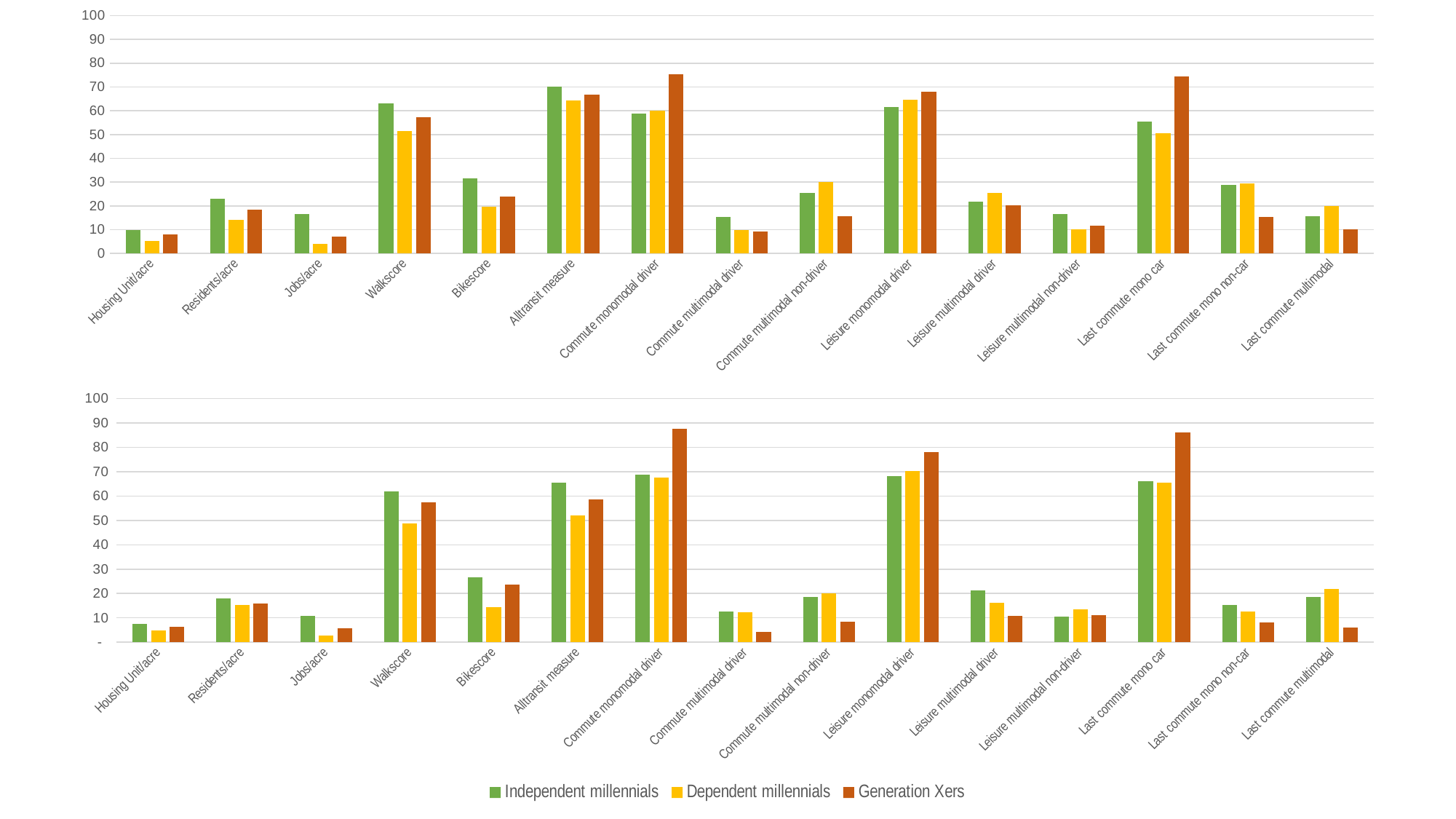

### Chart

| Category | IndMill | DepMill | GenXer |
|---|---|---|---|
| Housing Unit/acre | 9.999 | 5.252 | 7.898 |
| Residents/acre | 22.938 | 14.16 | 18.506 |
| Jobs/acre | 16.569 | 3.993 | 7.152 |
| Walkscore | 62.955 | 51.49 | 57.395 |
| Bikescore | 31.596 | 19.507 | 23.906 |
| Alltransit measure | 70.28 | 64.36 | 66.76 |
| Commute monomodal driver | 58.9 | 59.9 | 75.2 |
| Commute multimodal driver | 15.5 | 10.0 | 9.2 |
| Commute multimodal non-driver | 25.6 | 30.1 | 15.6 |
| Leisure monomodal driver | 61.6 | 64.5 | 68.0 |
| Leisure multimodal driver | 21.7 | 25.4 | 20.2 |
| Leisure multimodal non-driver | 16.7 | 10.1 | 11.7 |
| Last commute mono car | 55.4 | 50.6 | 74.4 |
| Last commute mono non-car | 28.9 | 29.5 | 15.3 |
| Last commute multimodal | 15.8 | 19.9 | 10.3 |

### Chart

| Category | Independent millennials | Dependent millennials | Generation Xers |
|---|---|---|---|
| Housing Unit/acre | 7.389 | 4.889 | 6.356 |
| Residents/acre | 18.107 | 15.277 | 15.991 |
| Jobs/acre | 10.682 | 2.671 | 5.7 |
| Walkscore | 61.808 | 48.733 | 57.353 |
| Bikescore | 26.723 | 14.296 | 23.78 |
| Alltransit measure | 65.35 | 52.09 | 58.55 |
| Commute monomodal driver | 68.7 | 67.6 | 87.7 |
| Commute multimodal driver | 12.6 | 12.3 | 4.1 |
| Commute multimodal non-driver | 18.7 | 20.1 | 8.3 |
| Leisure monomodal driver | 68.3 | 70.2 | 78.1 |
| Leisure multimodal driver | 21.3 | 16.2 | 10.9 |
| Leisure multimodal non-driver | 10.4 | 13.6 | 11.1 |
| Last commute mono car | 66.2 | 65.4 | 86.1 |
| Last commute mono non-car | 15.2 | 12.7 | 8.0 |
| Last commute multimodal | 18.6 | 21.9 | 5.9 |